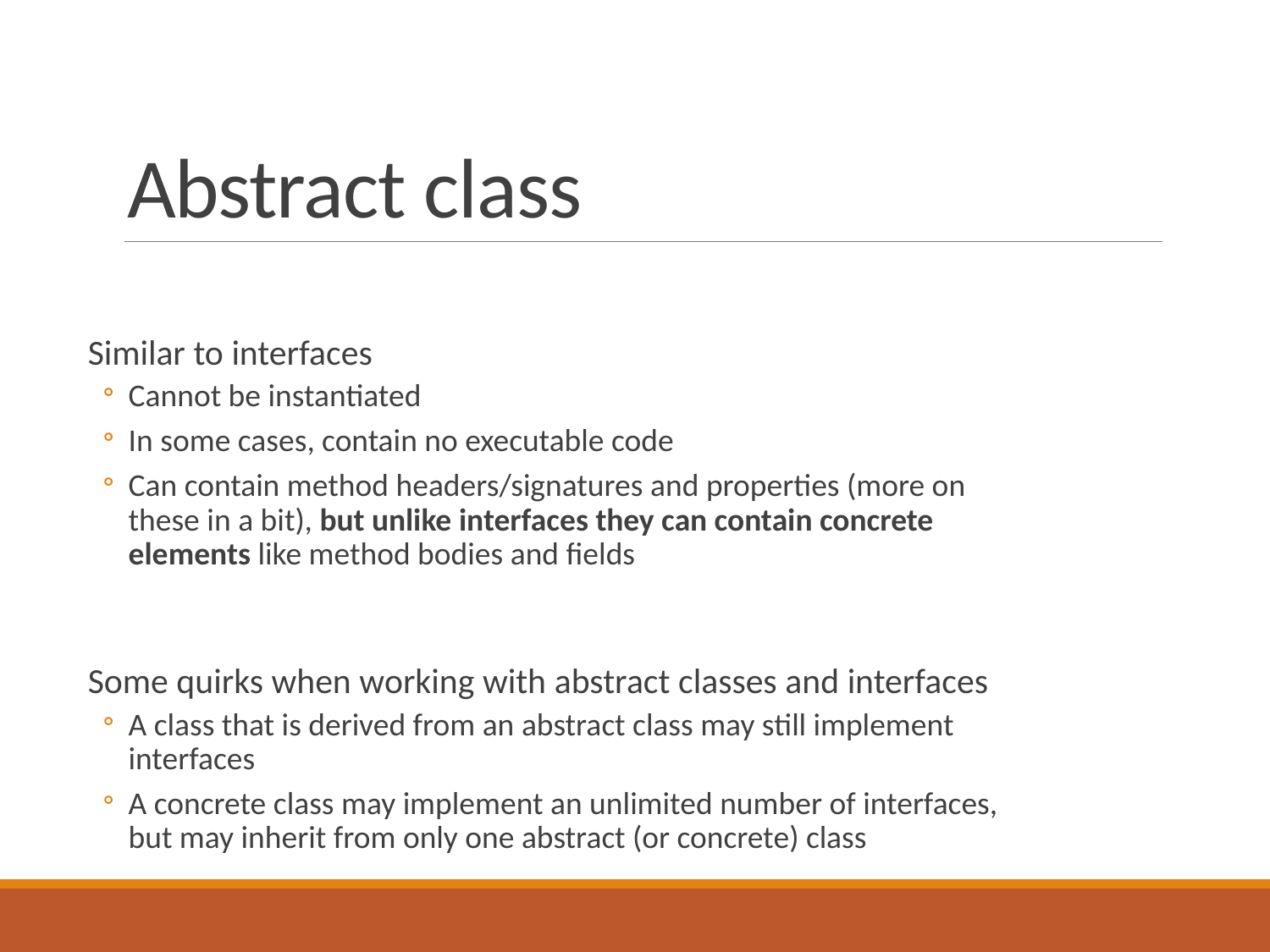

# Abstract class
Similar to interfaces
Cannot be instantiated
In some cases, contain no executable code
Can contain method headers/signatures and properties (more on these in a bit), but unlike interfaces they can contain concrete elements like method bodies and fields

Some quirks when working with abstract classes and interfaces
A class that is derived from an abstract class may still implement interfaces
A concrete class may implement an unlimited number of interfaces, but may inherit from only one abstract (or concrete) class